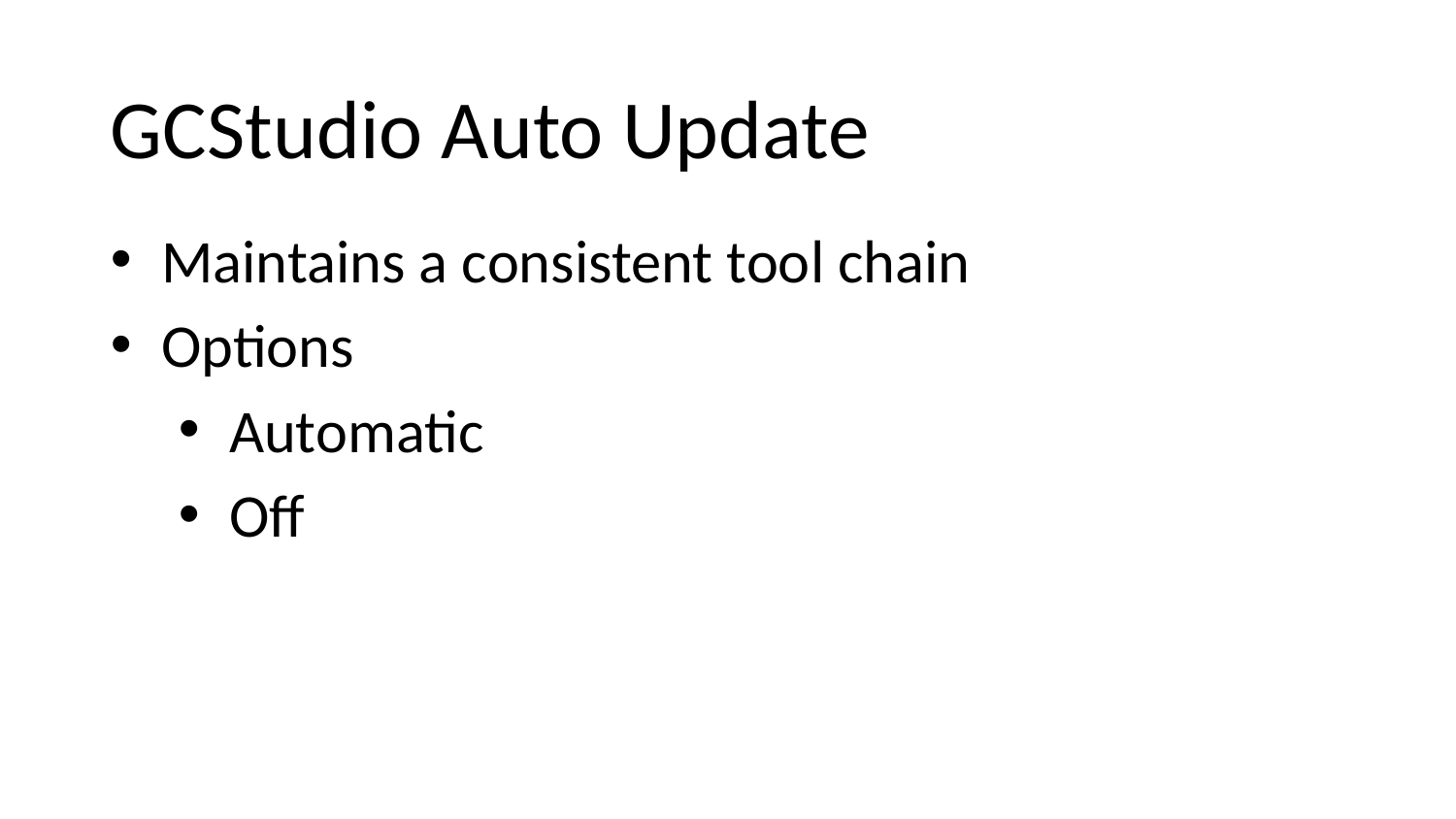

#
GCStudio Auto Update

Maintains a consistent tool chain
Options
Automatic
Off